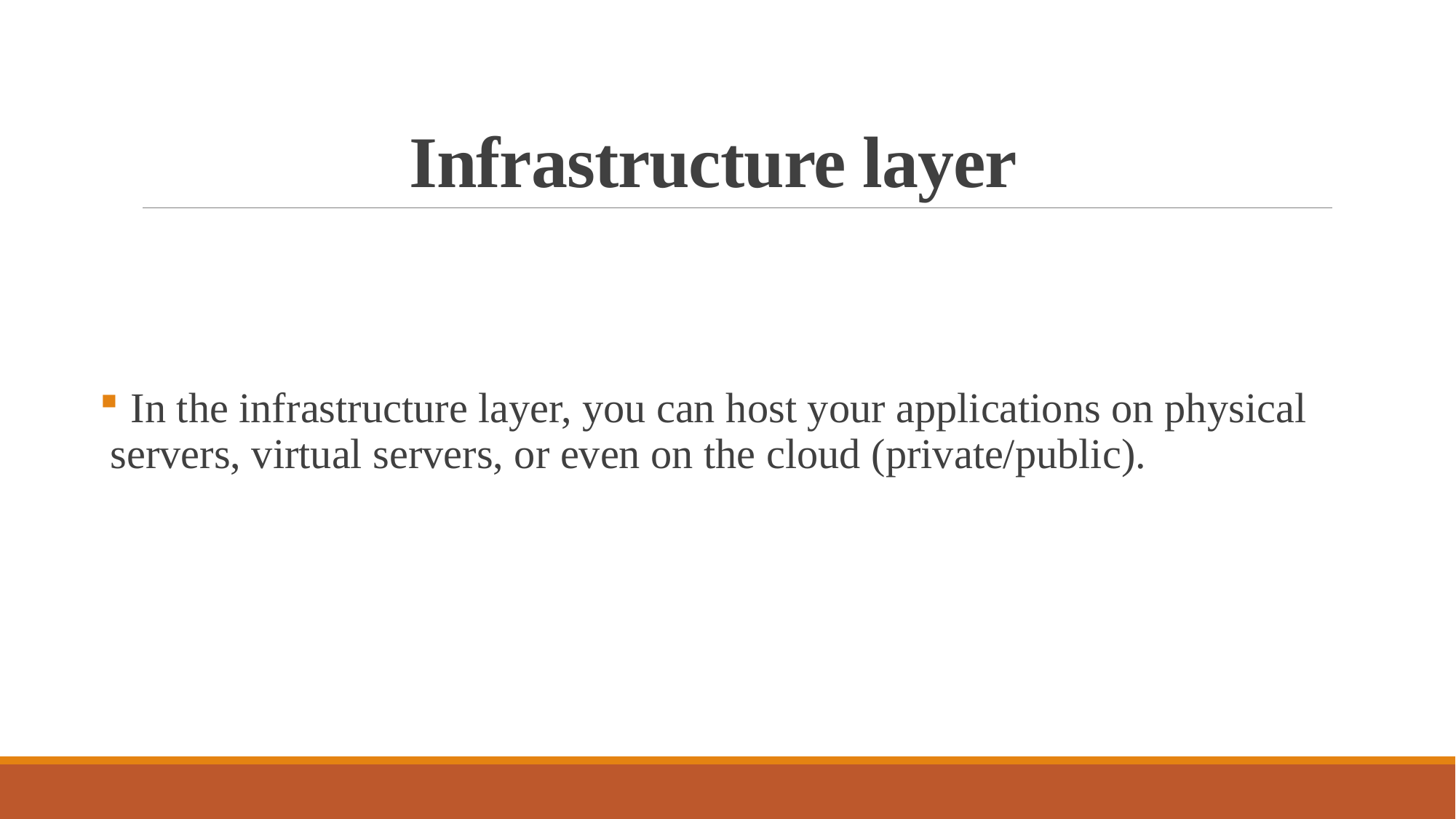

# Infrastructure layer

 In the infrastructure layer, you can host your applications on physical servers, virtual servers, or even on the cloud (private/public).